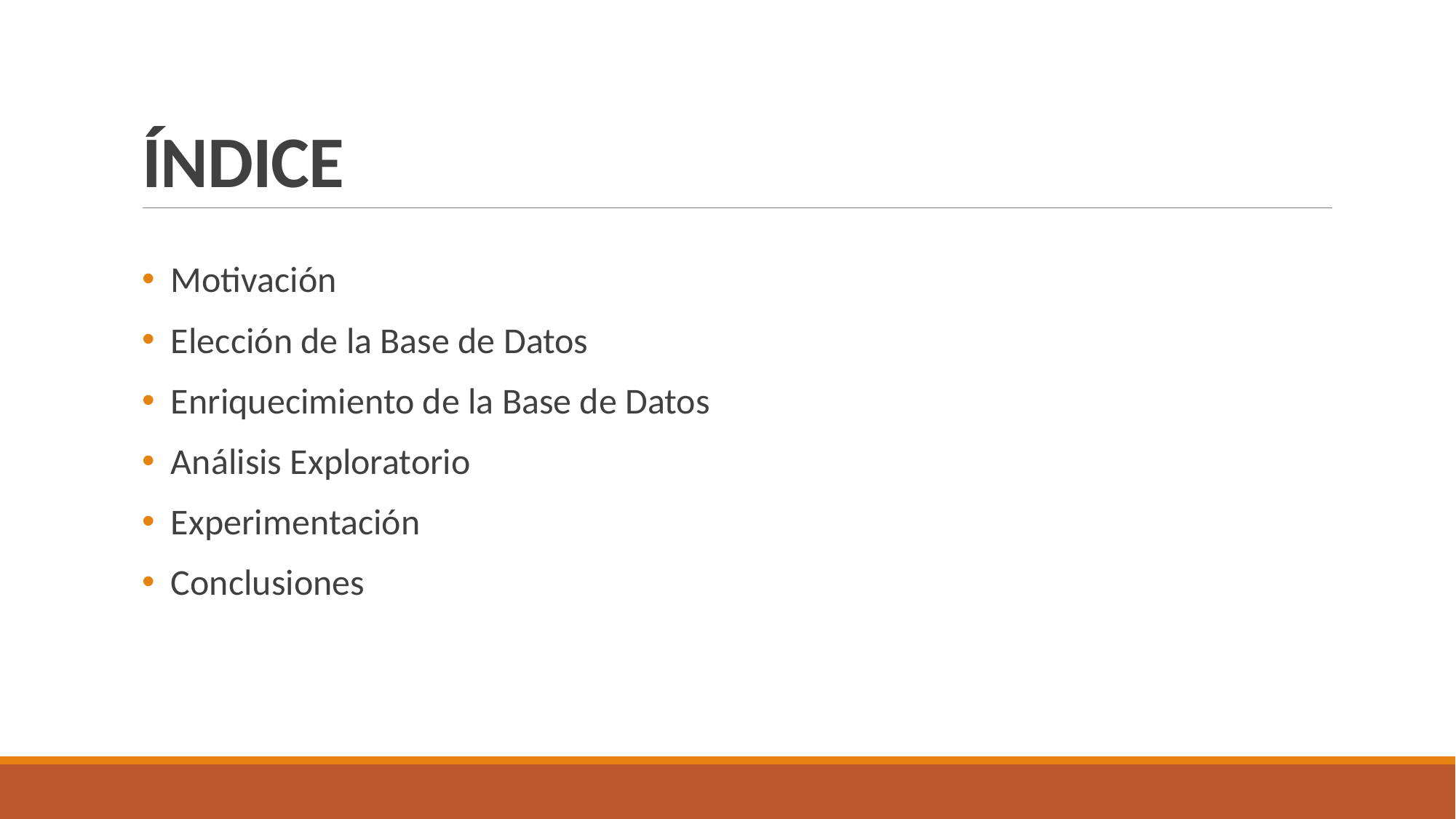

# ÍNDICE
  Motivación
  Elección de la Base de Datos
  Enriquecimiento de la Base de Datos
  Análisis Exploratorio
  Experimentación
  Conclusiones